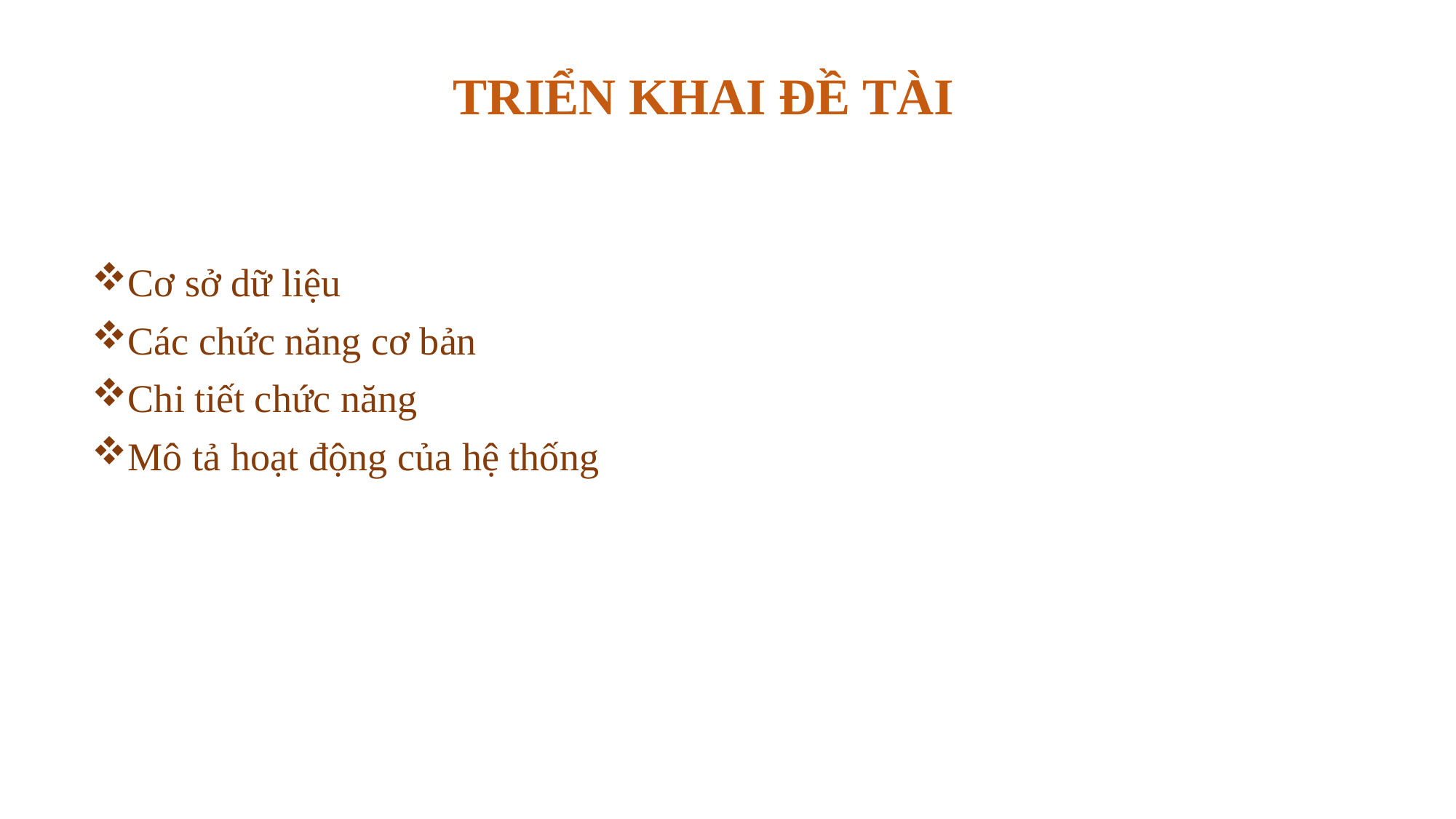

# TRIỂN KHAI ĐỀ TÀI
Cơ sở dữ liệu
Các chức năng cơ bản
Chi tiết chức năng
Mô tả hoạt động của hệ thống